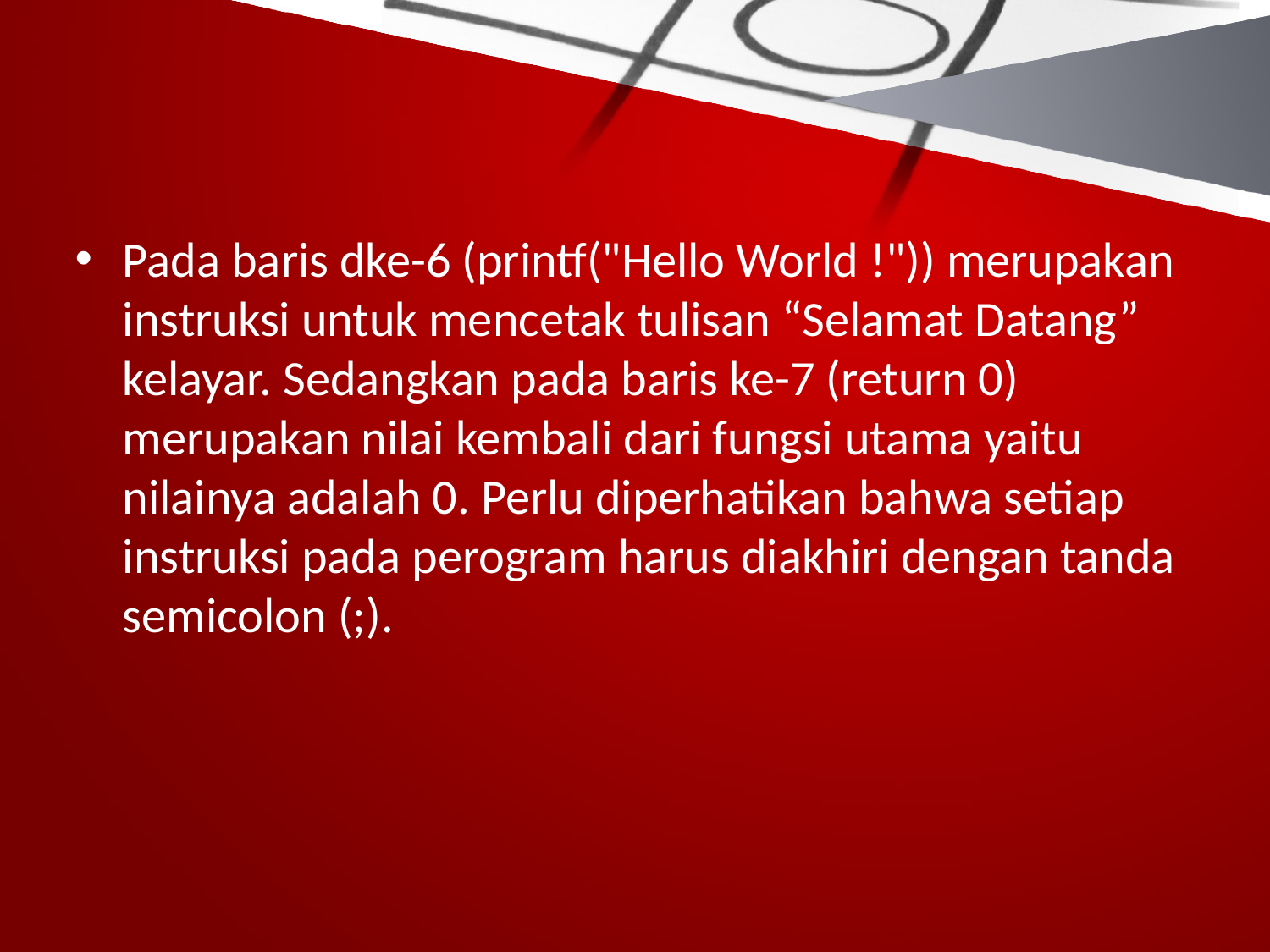

#
Pada baris dke-6 (printf("Hello World !")) merupakan instruksi untuk mencetak tulisan “Selamat Datang” kelayar. Sedangkan pada baris ke-7 (return 0) merupakan nilai kembali dari fungsi utama yaitu nilainya adalah 0. Perlu diperhatikan bahwa setiap instruksi pada perogram harus diakhiri dengan tanda semicolon (;).